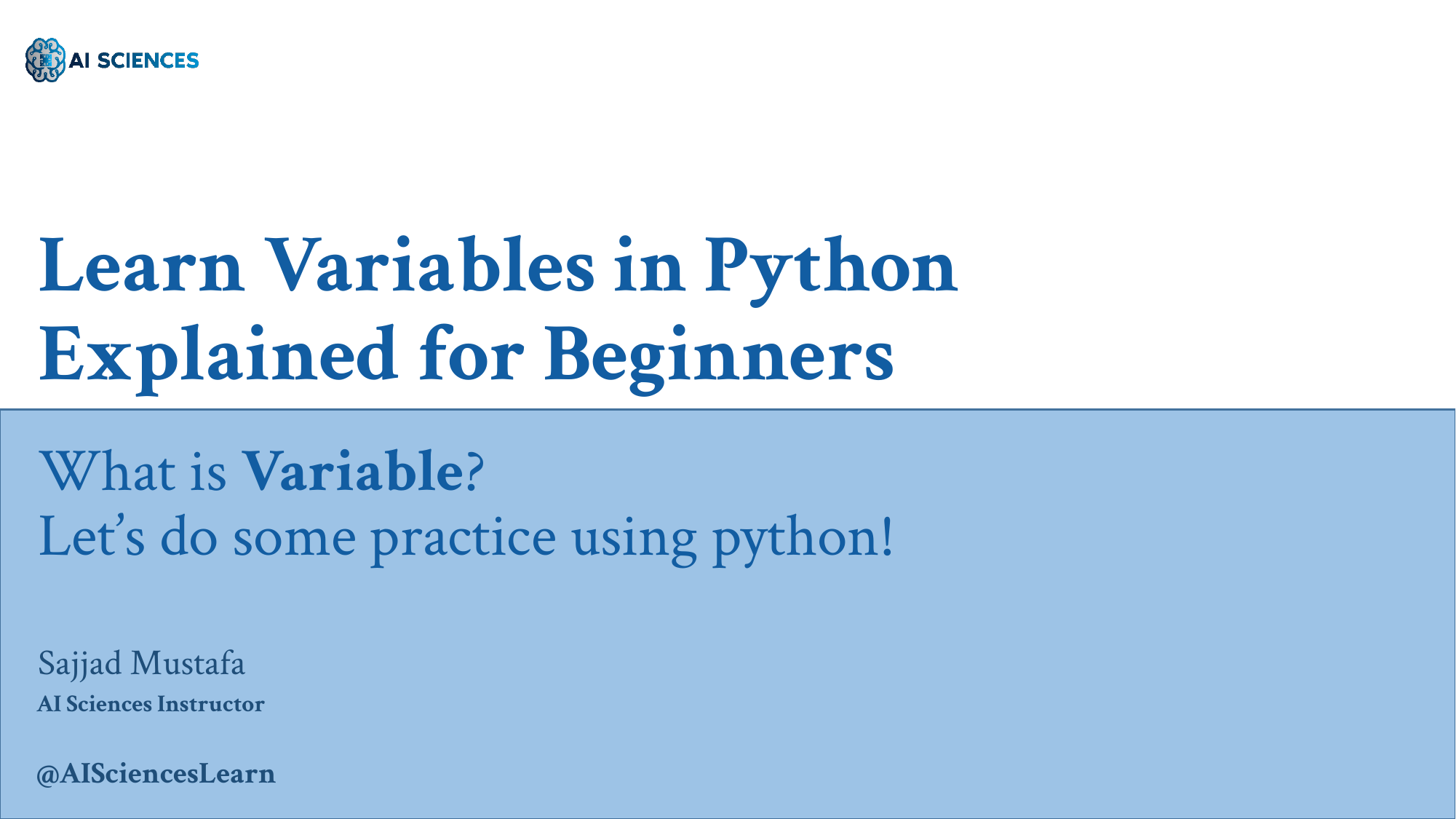

Learn Variables in Python
Explained for Beginners
What is Variable?
Let’s do some practice using python!
Sajjad Mustafa